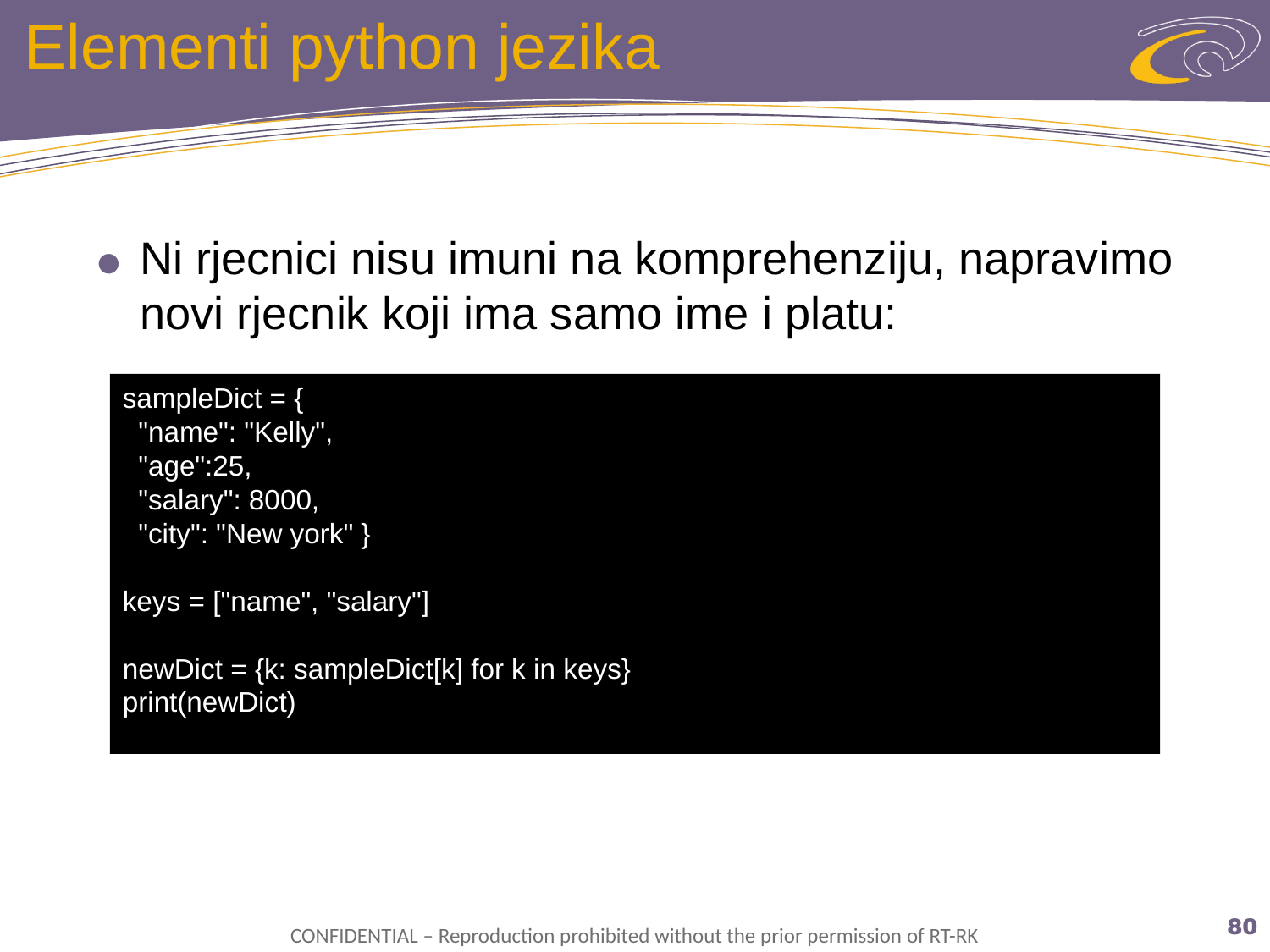

# Elementi python jezika
Ni rjecnici nisu imuni na komprehenziju, napravimo novi rjecnik koji ima samo ime i platu:

sampleDict = {
  "name": "Kelly",
  "age":25,
  "salary": 8000,
  "city": "New york" }

keys = ["name", "salary"]

newDict = {k: sampleDict[k] for k in keys}
print(newDict)